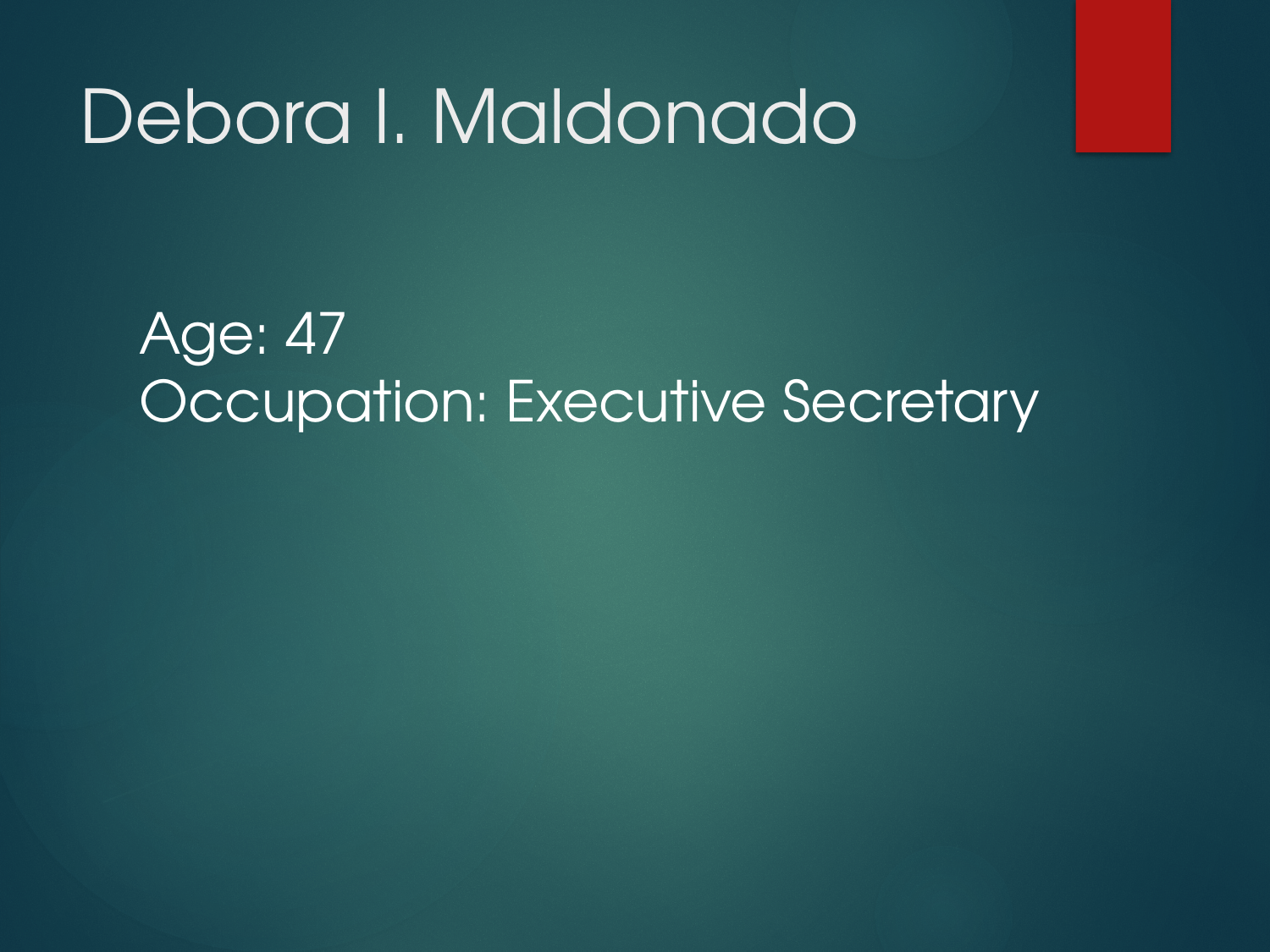

# Debora I. Maldonado

Age: 47
Occupation: Executive Secretary